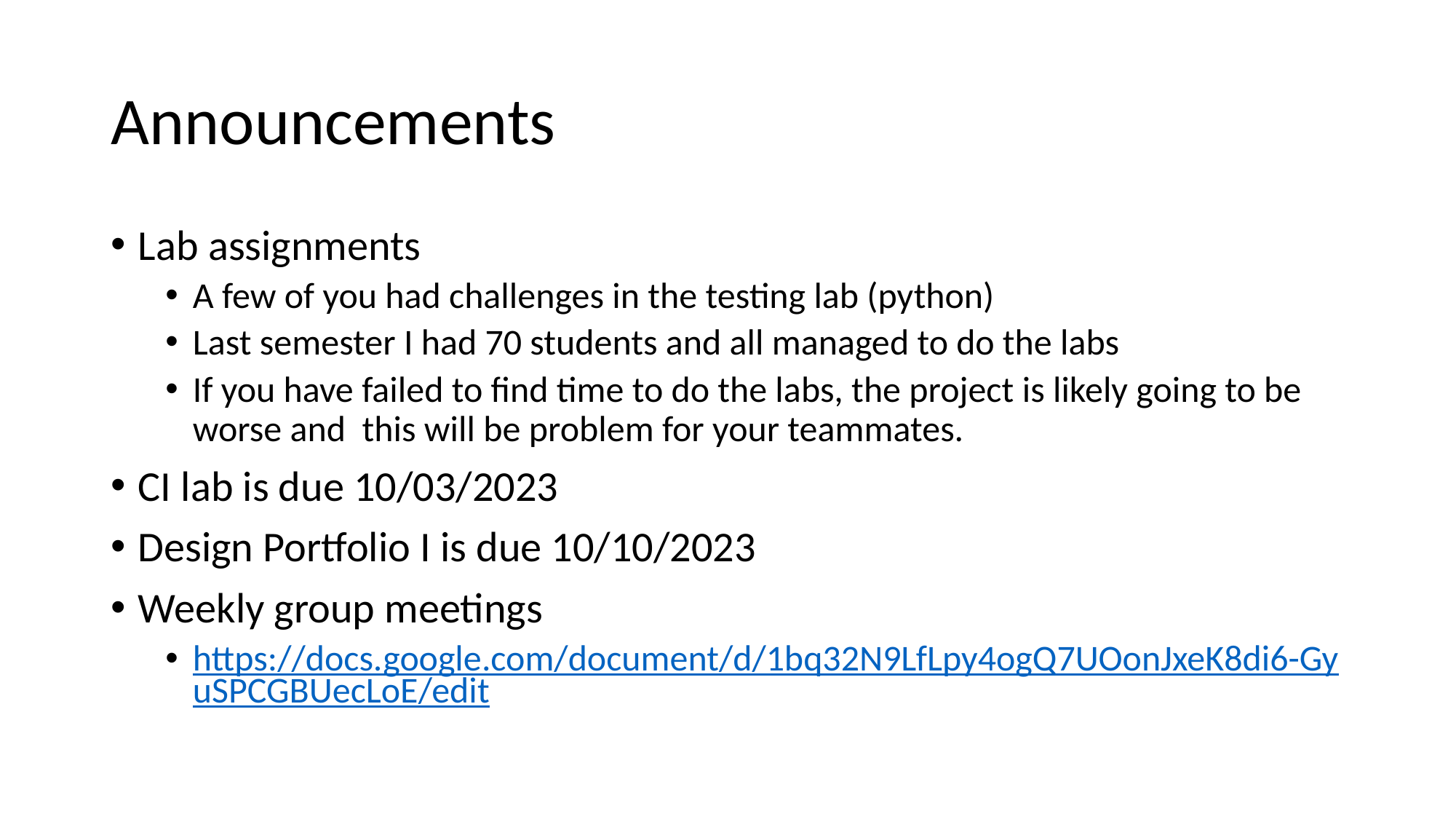

# Announcements
Lab assignments
A few of you had challenges in the testing lab (python)
Last semester I had 70 students and all managed to do the labs
If you have failed to find time to do the labs, the project is likely going to be worse and  this will be problem for your teammates.
CI lab is due 10/03/2023
Design Portfolio I is due 10/10/2023
Weekly group meetings
https://docs.google.com/document/d/1bq32N9LfLpy4ogQ7UOonJxeK8di6-GyuSPCGBUecLoE/edit